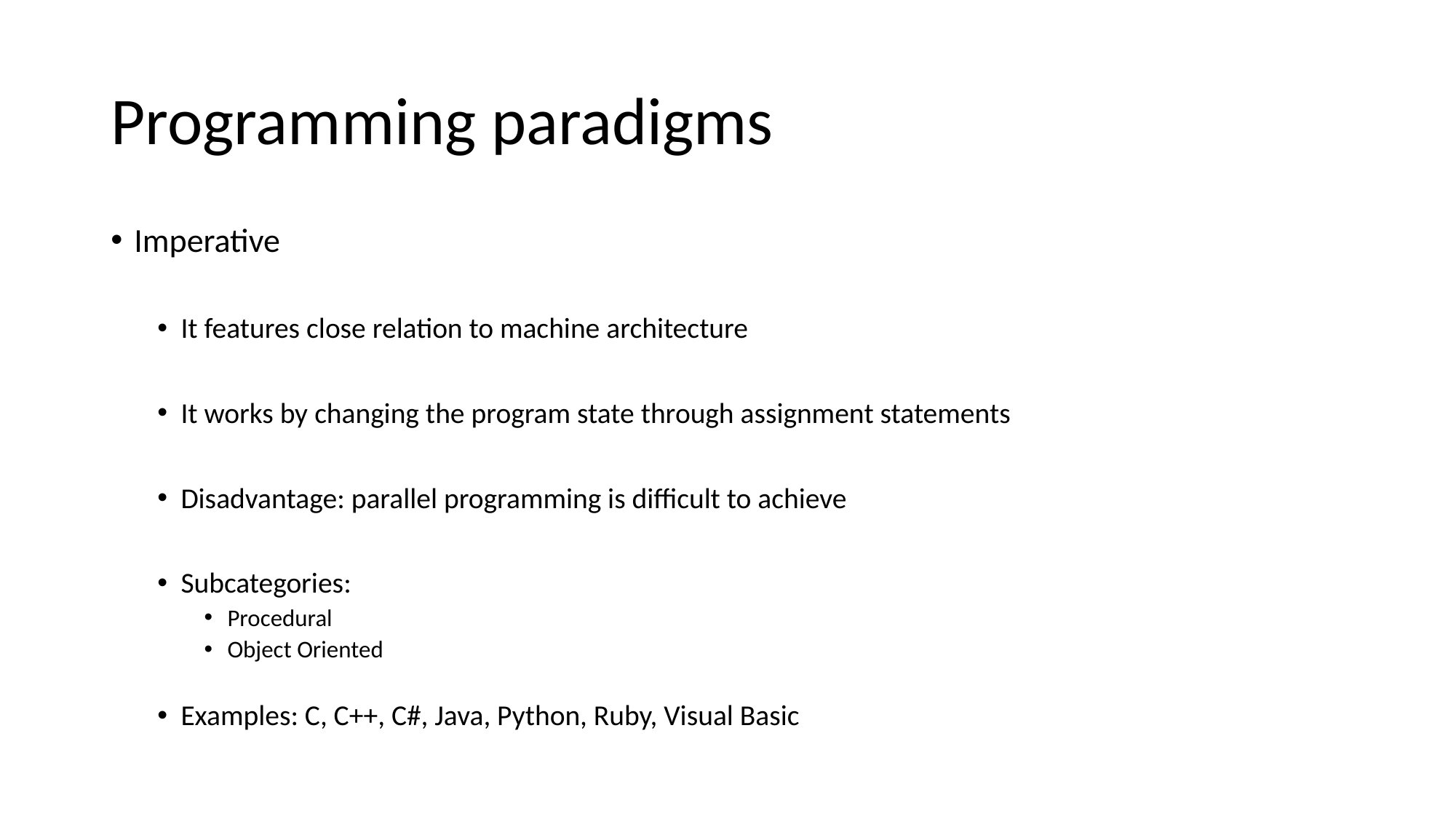

# Programming paradigms
Imperative

It features close relation to machine architecture

It works by changing the program state through assignment statements

Disadvantage: parallel programming is difficult to achieve

Subcategories:
Procedural
Object Oriented

Examples: C, C++, C#, Java, Python, Ruby, Visual Basic